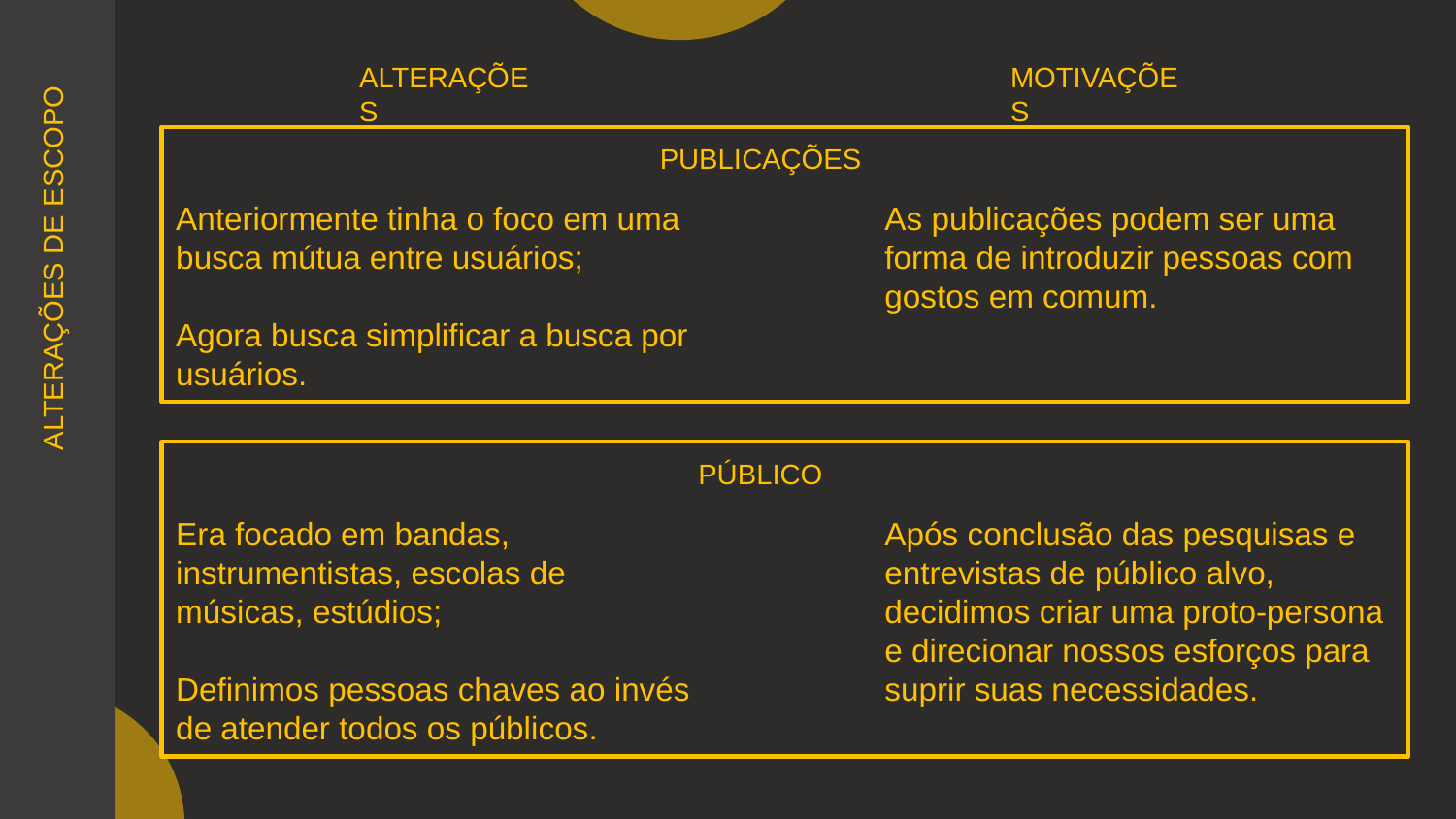

ALTERAÇÕES
MOTIVAÇÕES

PUBLICAÇÕES
Anteriormente tinha o foco em uma busca mútua entre usuários;

Agora busca simplificar a busca por usuários.
As publicações podem ser uma forma de introduzir pessoas com gostos em comum.
ALTERAÇÕES DE ESCOPO

PÚBLICO
Era focado em bandas, instrumentistas, escolas de músicas, estúdios;

Definimos pessoas chaves ao invés de atender todos os públicos.
Após conclusão das pesquisas e entrevistas de público alvo, decidimos criar uma proto-persona e direcionar nossos esforços para suprir suas necessidades.